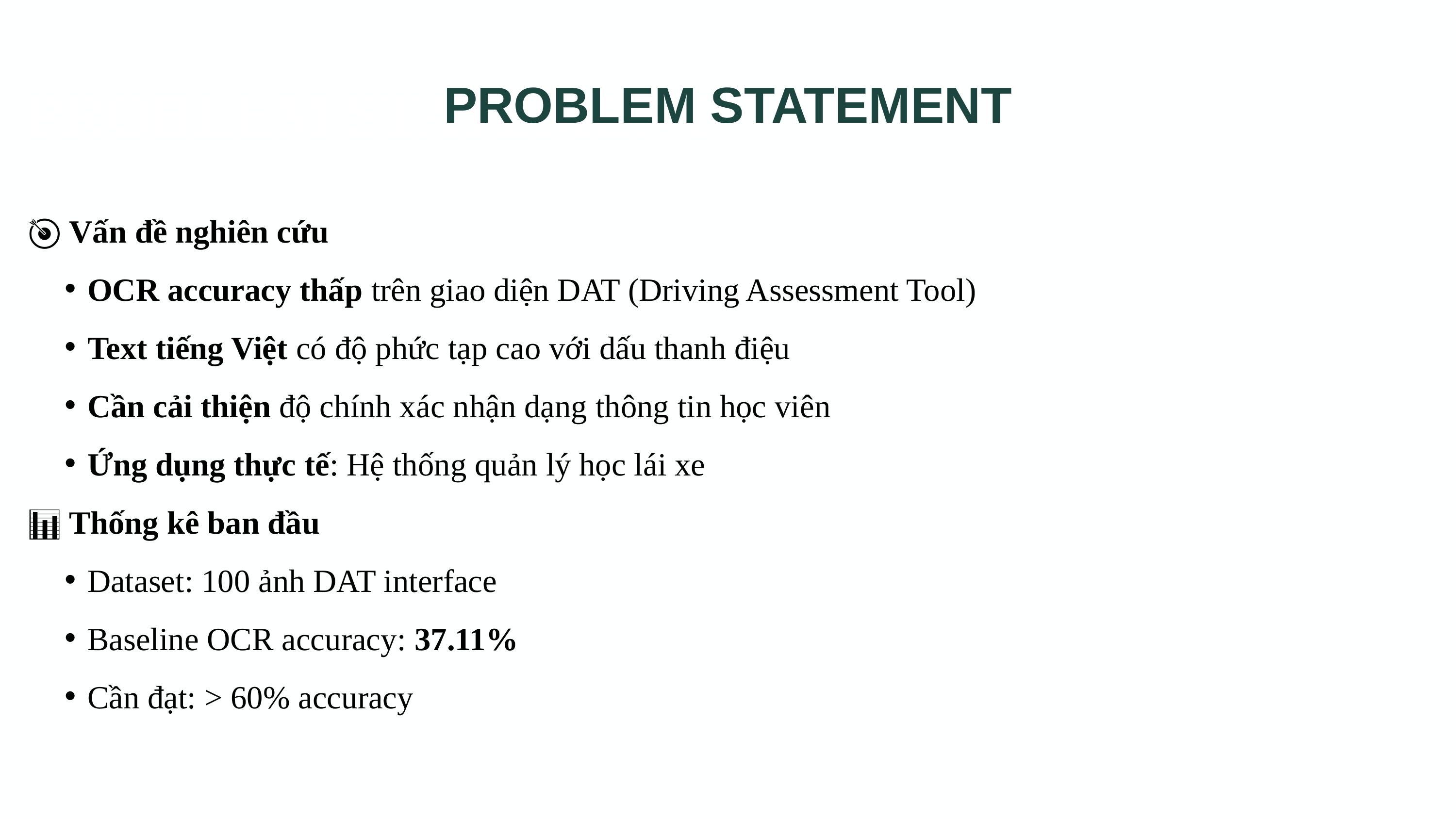

PROBLEM STATEMENT
PROBLEM STATEMENT
🎯 Vấn đề nghiên cứu
OCR accuracy thấp trên giao diện DAT (Driving Assessment Tool)
Text tiếng Việt có độ phức tạp cao với dấu thanh điệu
Cần cải thiện độ chính xác nhận dạng thông tin học viên
Ứng dụng thực tế: Hệ thống quản lý học lái xe
📊 Thống kê ban đầu
Dataset: 100 ảnh DAT interface
Baseline OCR accuracy: 37.11%
Cần đạt: > 60% accuracy